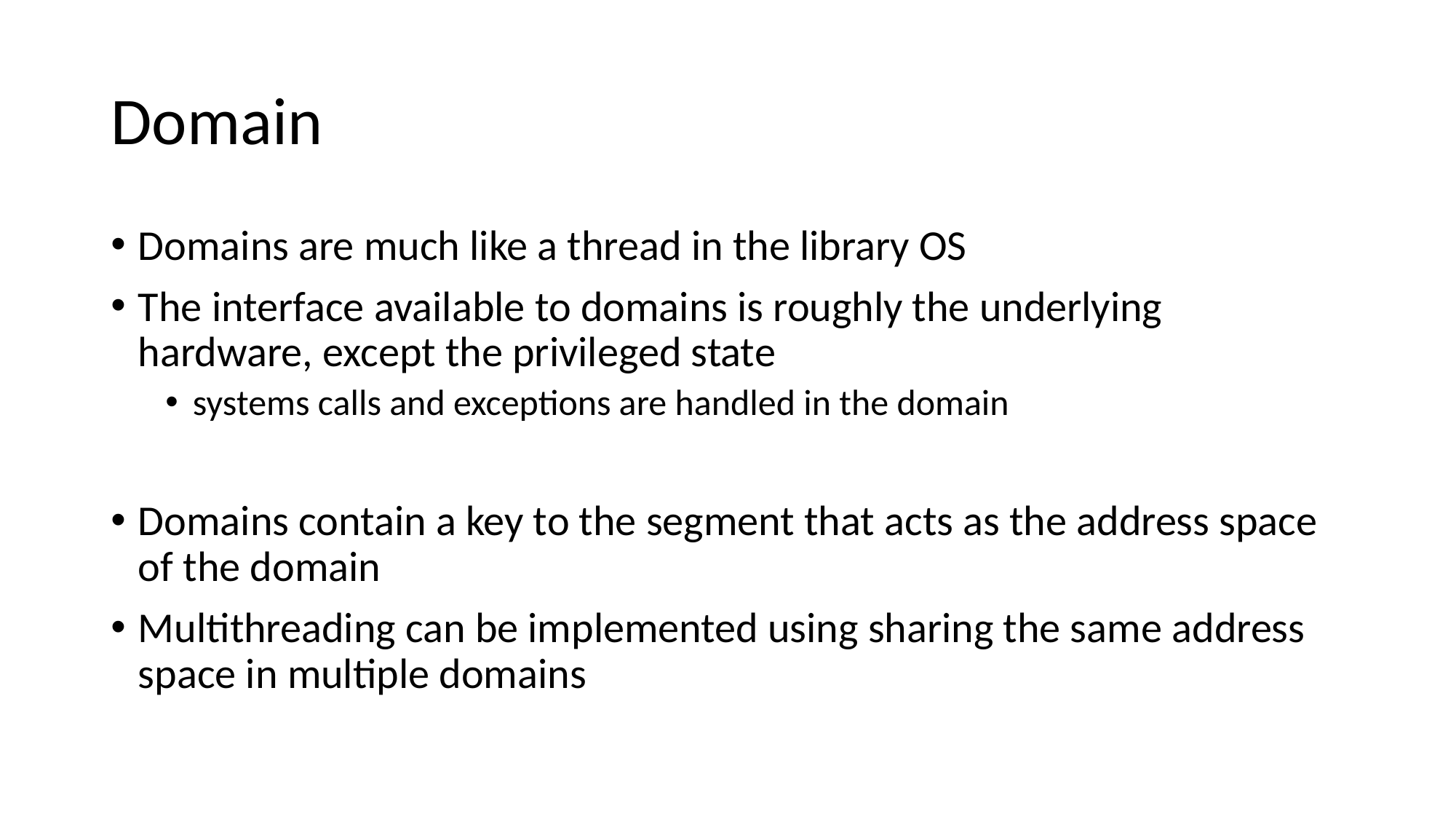

# Domain
Domains are much like a thread in the library OS
The interface available to domains is roughly the underlying hardware, except the privileged state
systems calls and exceptions are handled in the domain

Domains contain a key to the segment that acts as the address space of the domain
Multithreading can be implemented using sharing the same address space in multiple domains